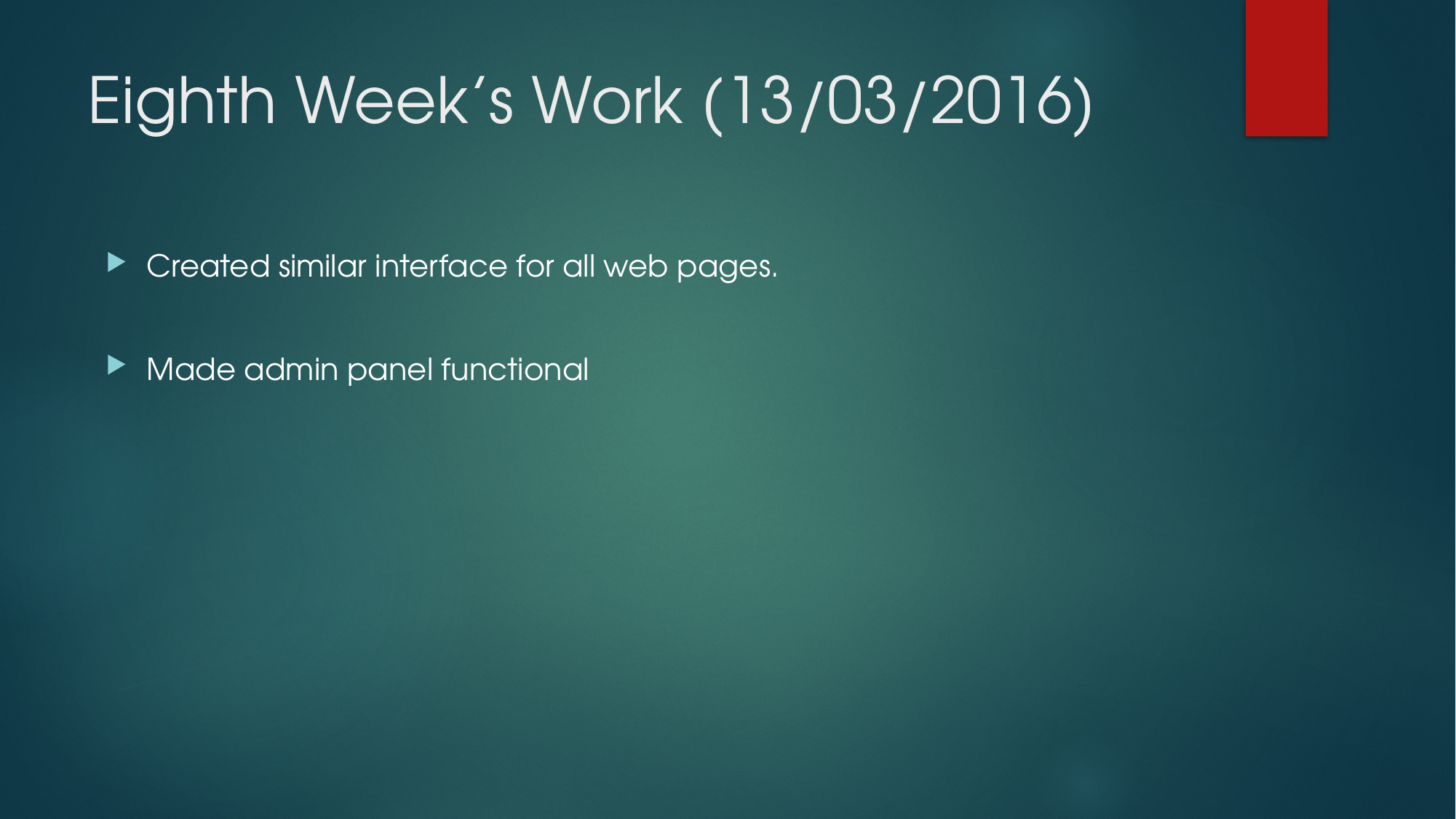

Eighth Week’s Work (13/03/2016)
Created similar interface for all web pages.

Made admin panel functional